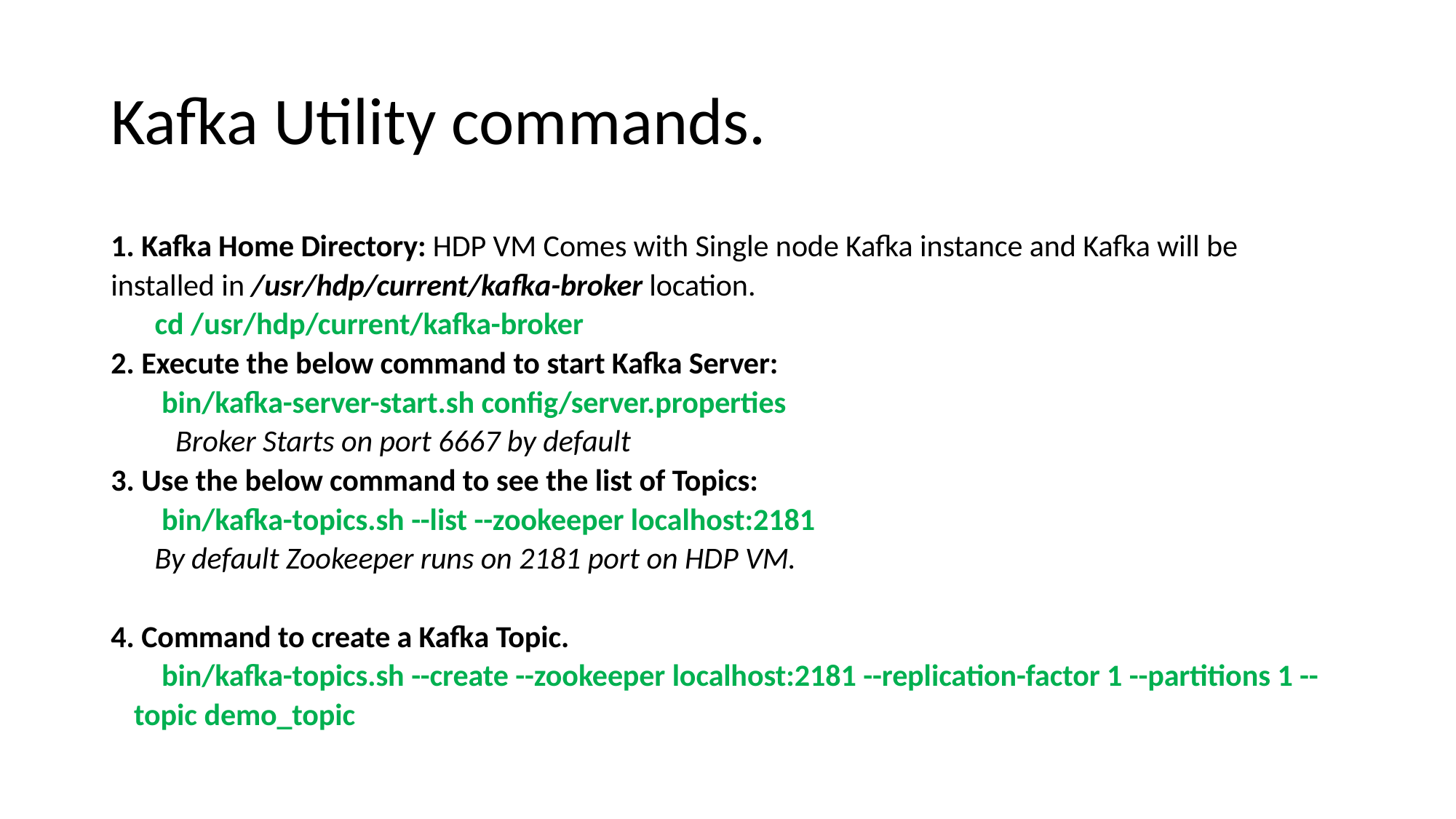

# Kafka Utility commands.
1. Kafka Home Directory: HDP VM Comes with Single node Kafka instance and Kafka will be installed in /usr/hdp/current/kafka-broker location.
   cd /usr/hdp/current/kafka-broker
2. Execute the below command to start Kafka Server:
    bin/kafka-server-start.sh config/server.properties
      Broker Starts on port 6667 by default
3. Use the below command to see the list of Topics:
    bin/kafka-topics.sh --list --zookeeper localhost:2181
   By default Zookeeper runs on 2181 port on HDP VM.

4. Command to create a Kafka Topic.
    bin/kafka-topics.sh --create --zookeeper localhost:2181 --replication-factor 1 --partitions 1 --topic demo_topic